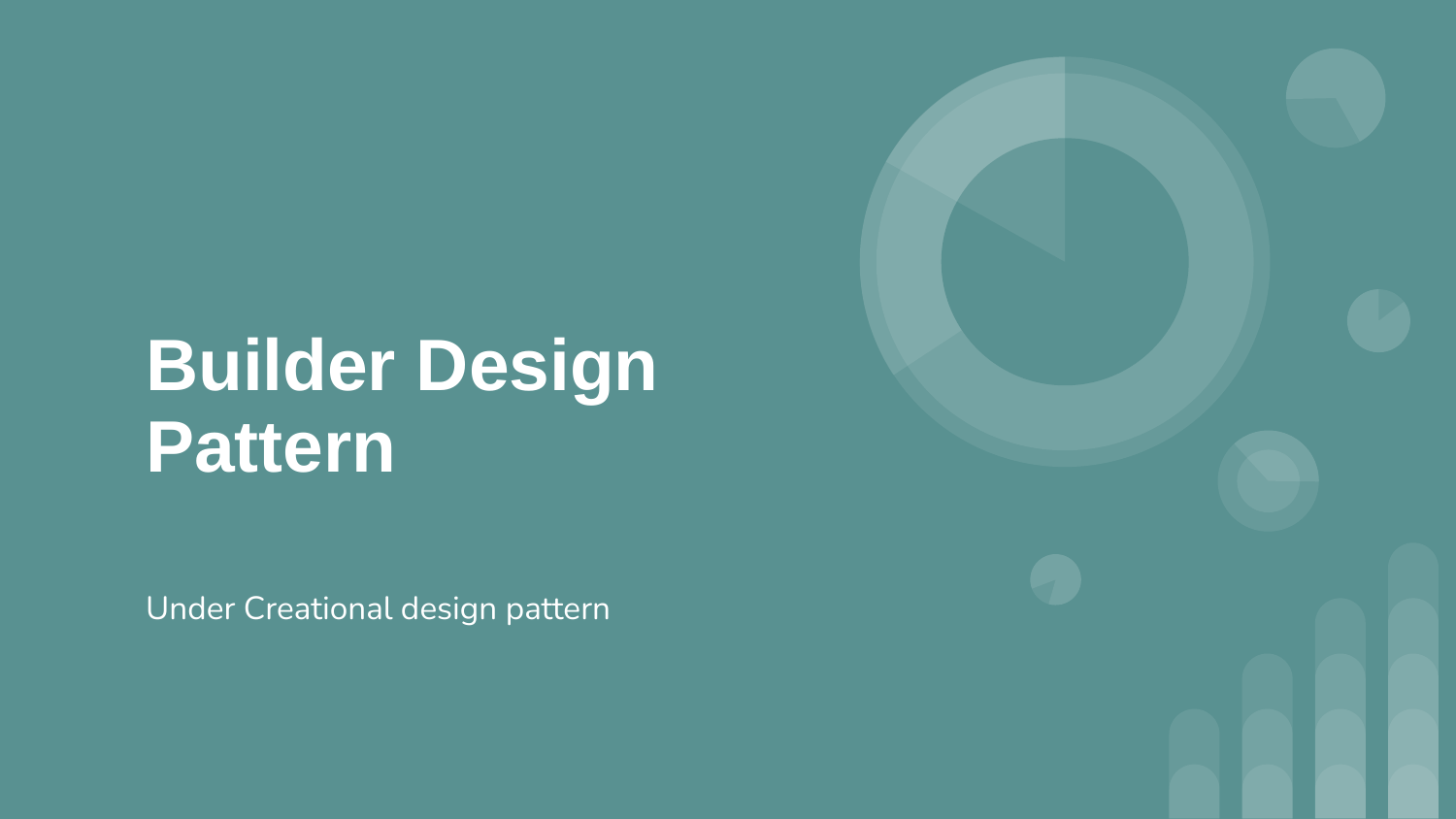

# Builder Design Pattern
Under Creational design pattern